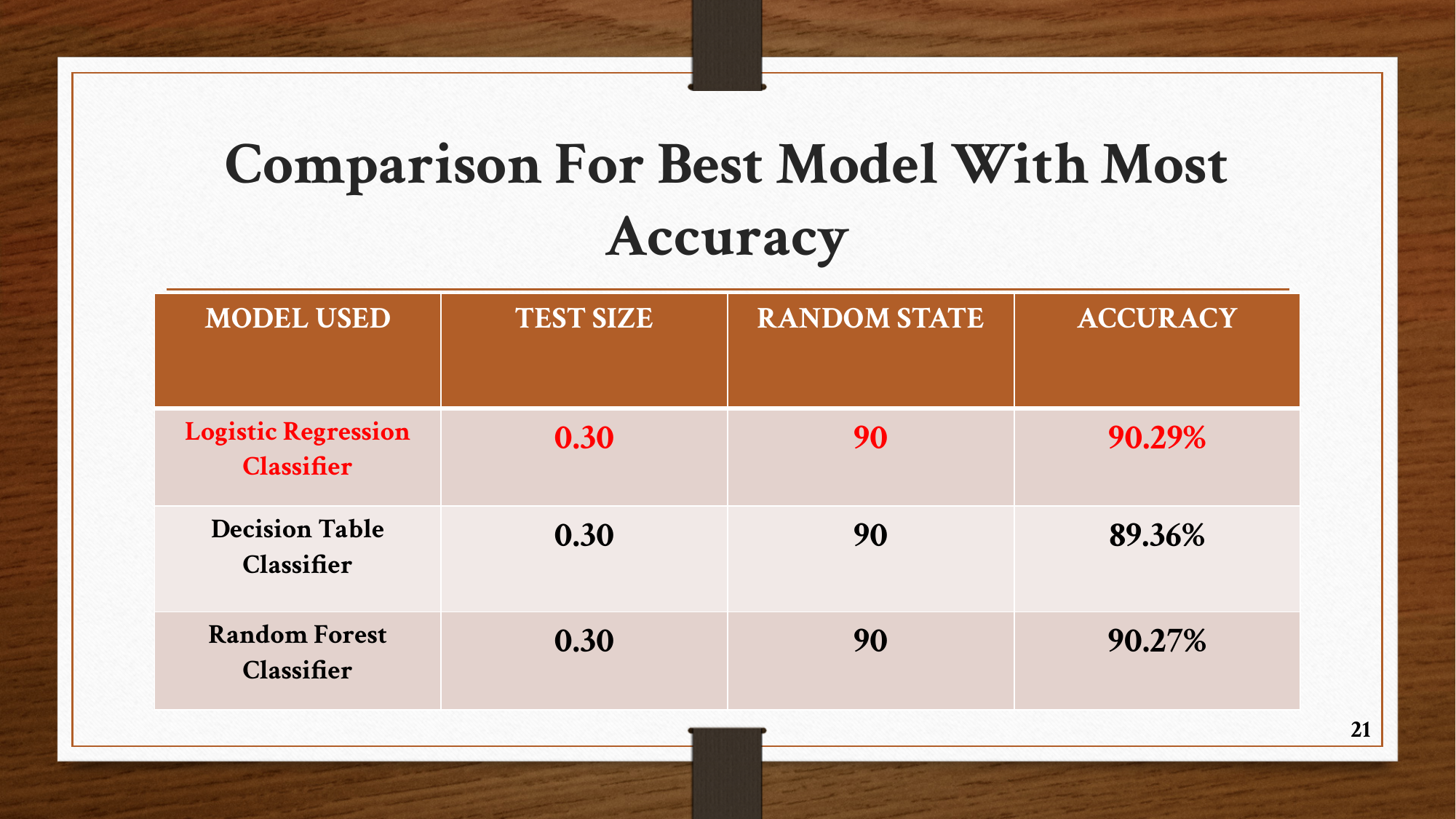

# Comparison For Best Model With Most Accuracy
| MODEL USED | TEST SIZE | RANDOM STATE | ACCURACY |
| --- | --- | --- | --- |
| Logistic Regression Classifier | 0.30 | 90 | 90.29% |
| Decision Table Classifier | 0.30 | 90 | 89.36% |
| Random Forest Classifier | 0.30 | 90 | 90.27% |
21